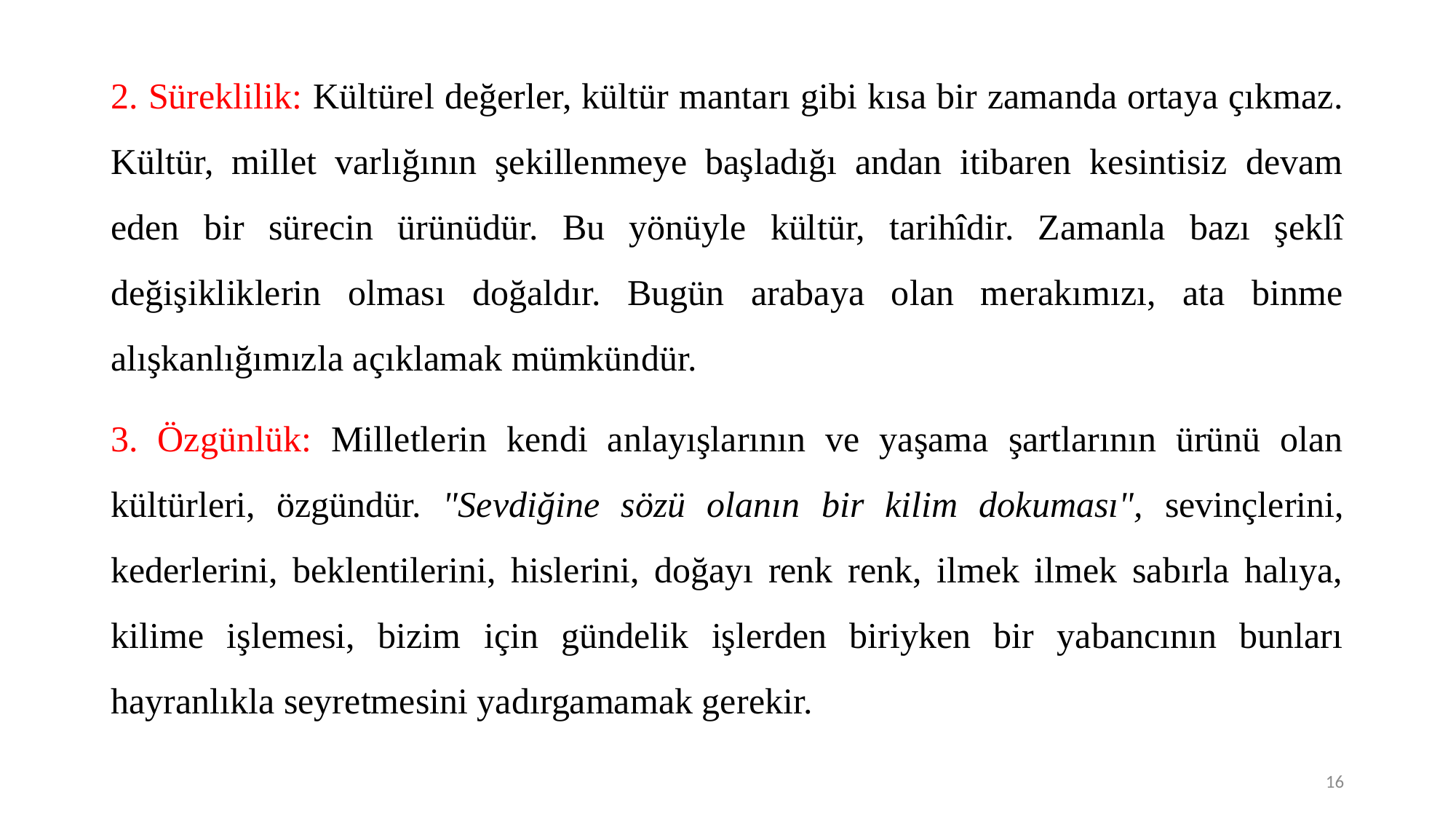

2. Süreklilik: Kültürel değerler, kültür mantarı gibi kısa bir zamanda ortaya çıkmaz. Kültür, millet varlığının şekillenmeye başladığı andan itibaren kesintisiz devam eden bir sürecin ürünüdür. Bu yönüyle kültür, tarihîdir. Zamanla bazı şeklî değişikliklerin olması doğaldır. Bugün arabaya olan merakımızı, ata binme alışkanlığımızla açıklamak mümkündür.
3. Özgünlük: Milletlerin kendi anlayışlarının ve yaşama şartlarının ürünü olan kültürleri, özgündür. "Sevdiğine sözü olanın bir kilim dokuması", sevinçlerini, kederlerini, beklentilerini, hislerini, doğayı renk renk, ilmek ilmek sabırla halıya, kilime işlemesi, bizim için gündelik işlerden biriyken bir yabancının bunları hayranlıkla seyretmesini yadırgamamak gerekir.
16